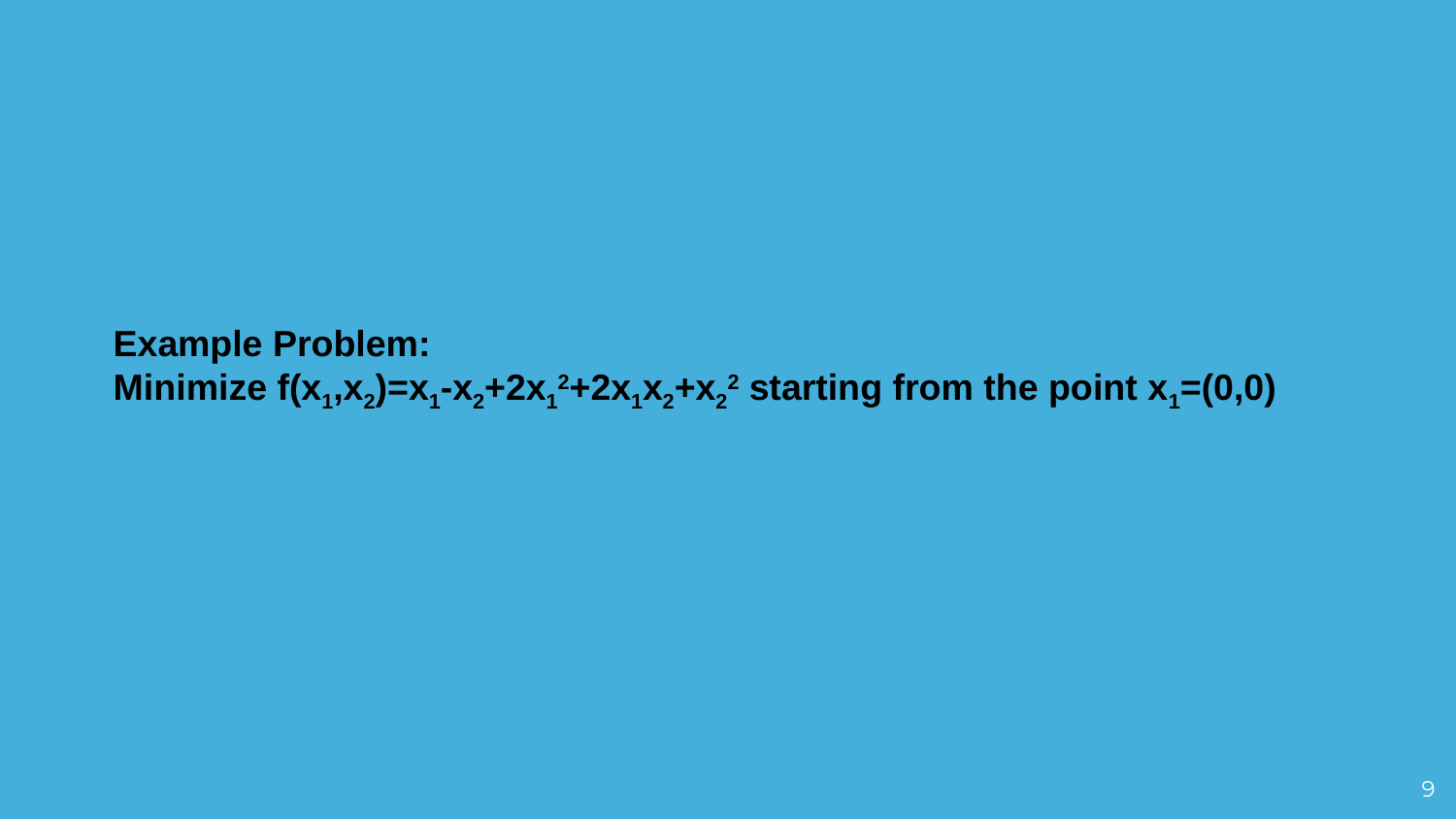

Example Problem:
Minimize f(x1,x2)=x1-x2+2x12+2x1x2+x22 starting from the point x1=(0,0)
9